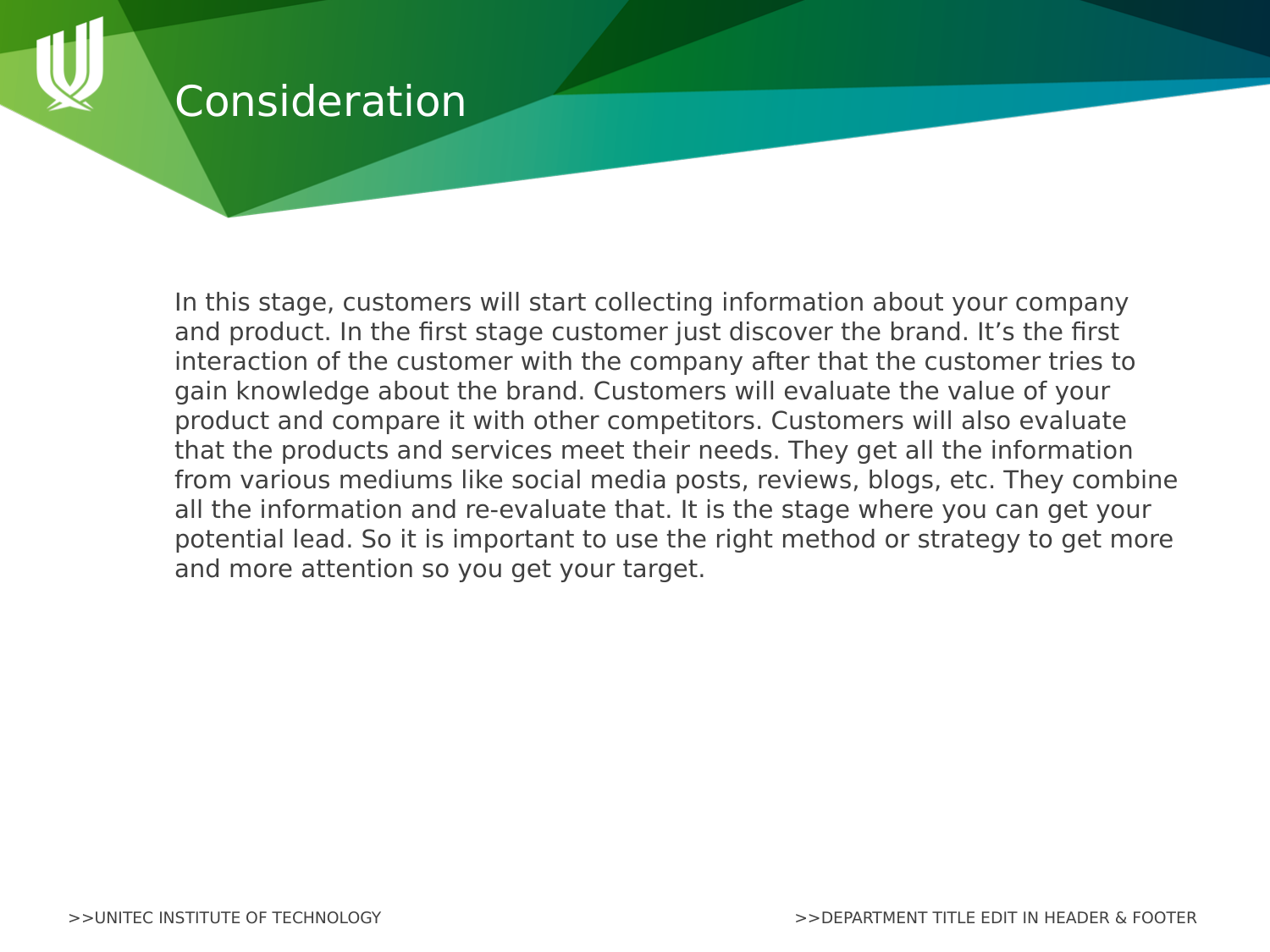

# Consideration
In this stage, customers will start collecting information about your company and product. In the first stage customer just discover the brand. It’s the first interaction of the customer with the company after that the customer tries to gain knowledge about the brand. Customers will evaluate the value of your product and compare it with other competitors. Customers will also evaluate that the products and services meet their needs. They get all the information from various mediums like social media posts, reviews, blogs, etc. They combine all the information and re-evaluate that. It is the stage where you can get your potential lead. So it is important to use the right method or strategy to get more and more attention so you get your target.
>>DEPARTMENT TITLE EDIT IN HEADER & FOOTER